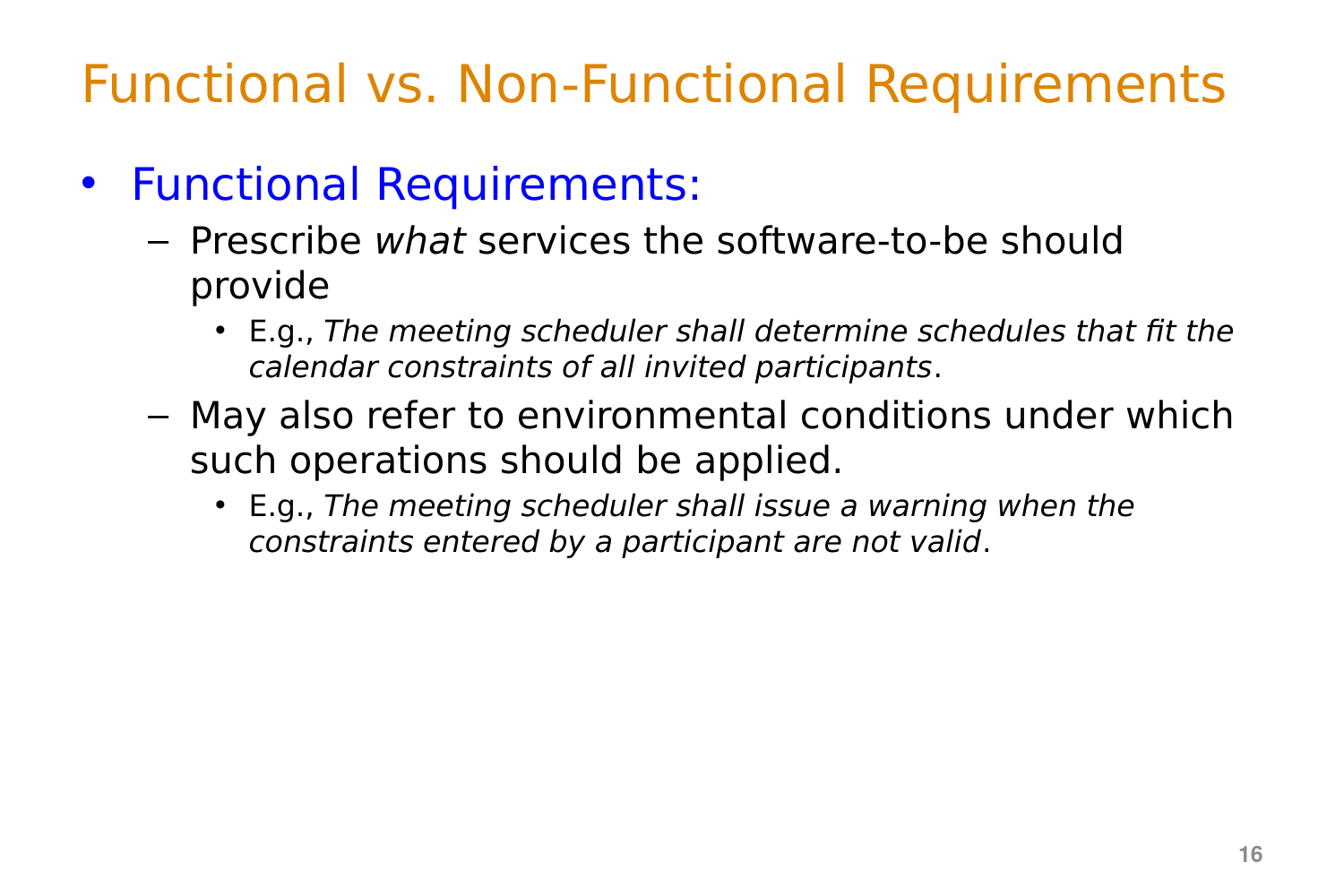

# Functional vs. Non-Functional Requirements
Functional Requirements:
Prescribe what services the software-to-be should provide
E.g., The meeting scheduler shall determine schedules that fit the calendar constraints of all invited participants.
May also refer to environmental conditions under which such operations should be applied.
E.g., The meeting scheduler shall issue a warning when the constraints entered by a participant are not valid.

16